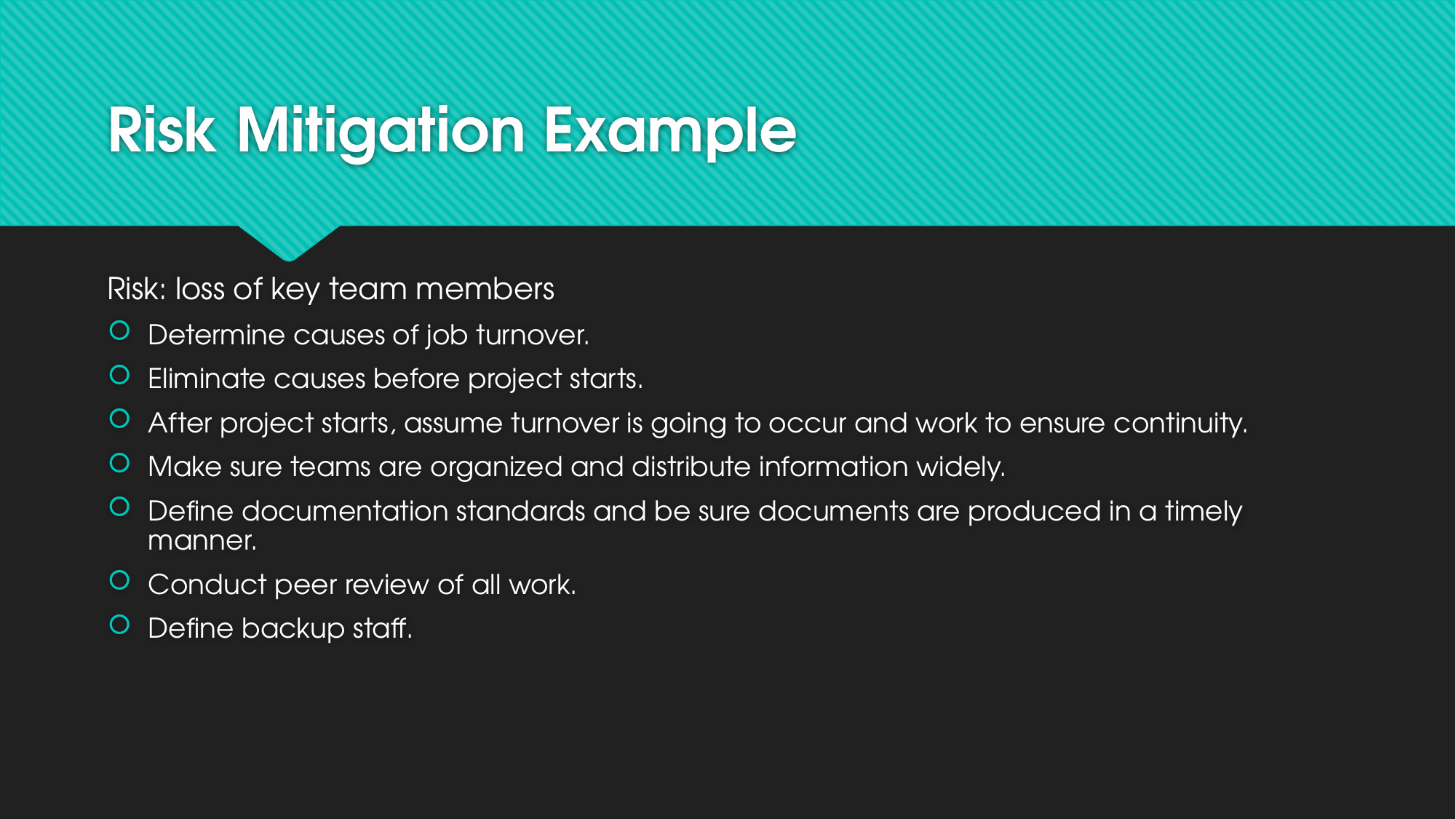

# Risk Mitigation Example
Risk: loss of key team members
Determine causes of job turnover.
Eliminate causes before project starts.
After project starts, assume turnover is going to occur and work to ensure continuity.
Make sure teams are organized and distribute information widely.
Define documentation standards and be sure documents are produced in a timely manner.
Conduct peer review of all work.
Define backup staff.